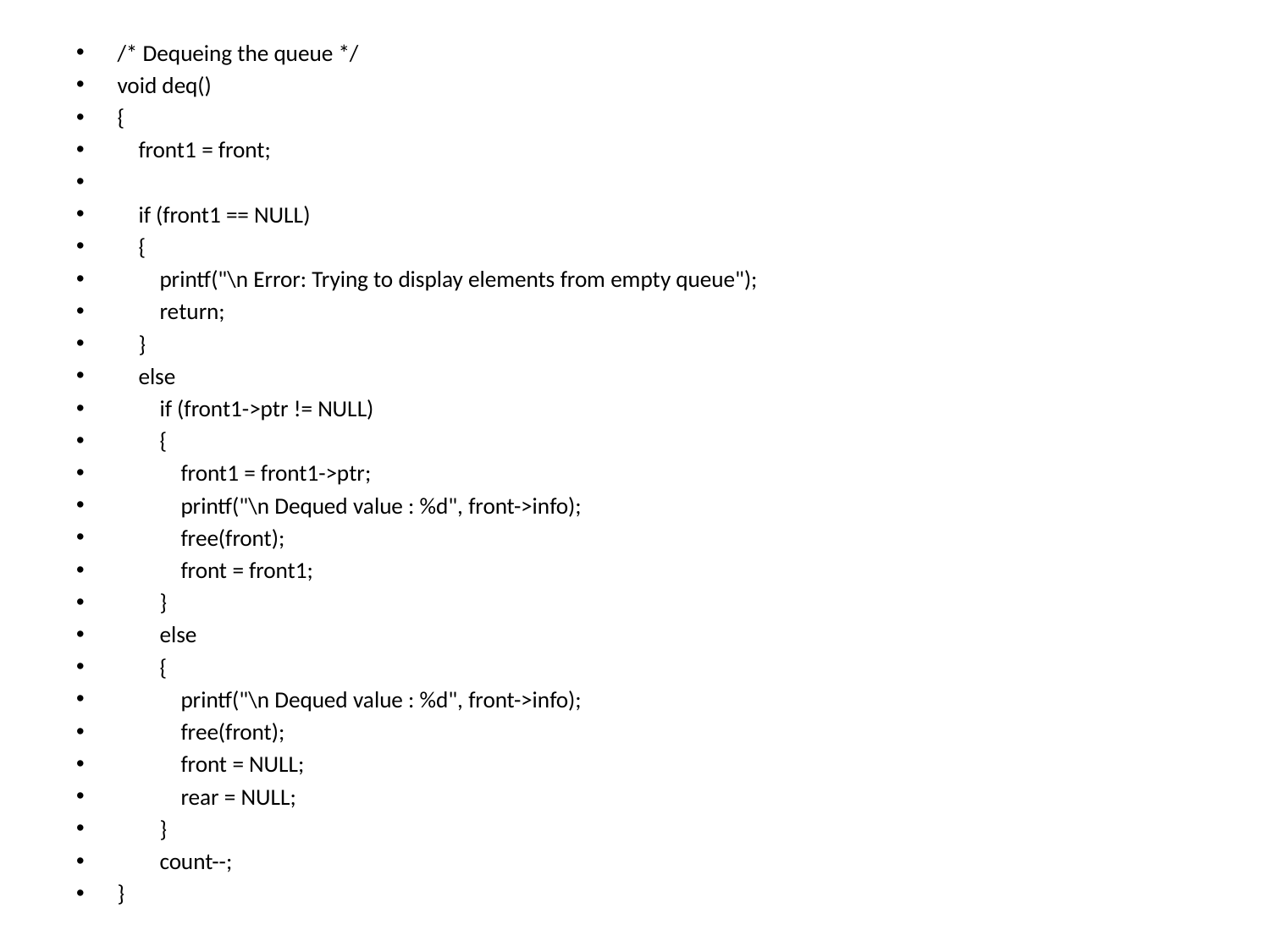

/* Dequeing the queue */
void deq()
{
    front1 = front;

    if (front1 == NULL)
    {
        printf("\n Error: Trying to display elements from empty queue");
        return;
    }
    else
        if (front1->ptr != NULL)
        {
            front1 = front1->ptr;
            printf("\n Dequed value : %d", front->info);
            free(front);
            front = front1;
        }
        else
        {
            printf("\n Dequed value : %d", front->info);
            free(front);
            front = NULL;
            rear = NULL;
        }
        count--;
}